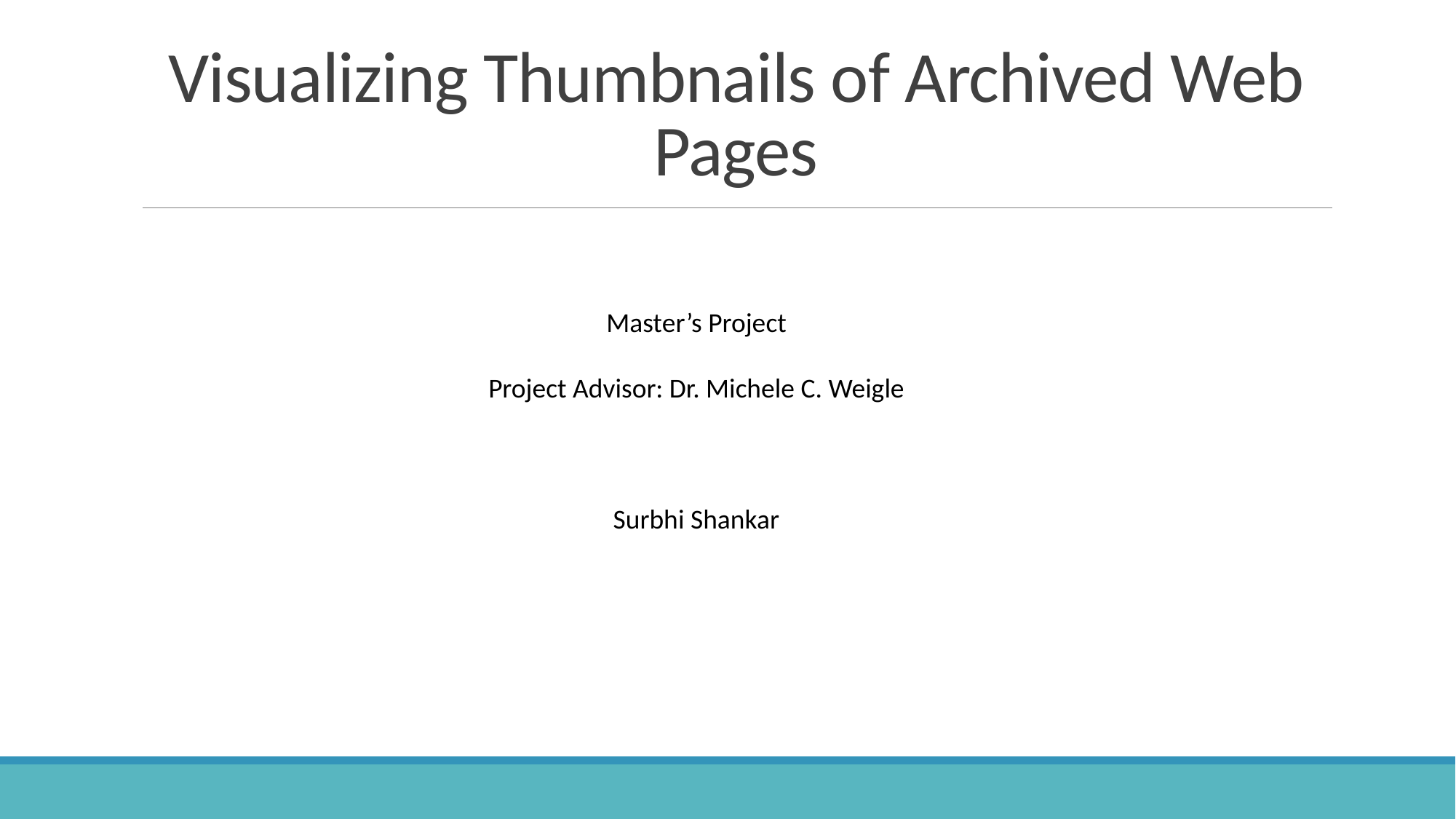

# Visualizing Thumbnails of Archived Web Pages
Master’s Project

Project Advisor: Dr. Michele C. Weigle

Surbhi Shankar